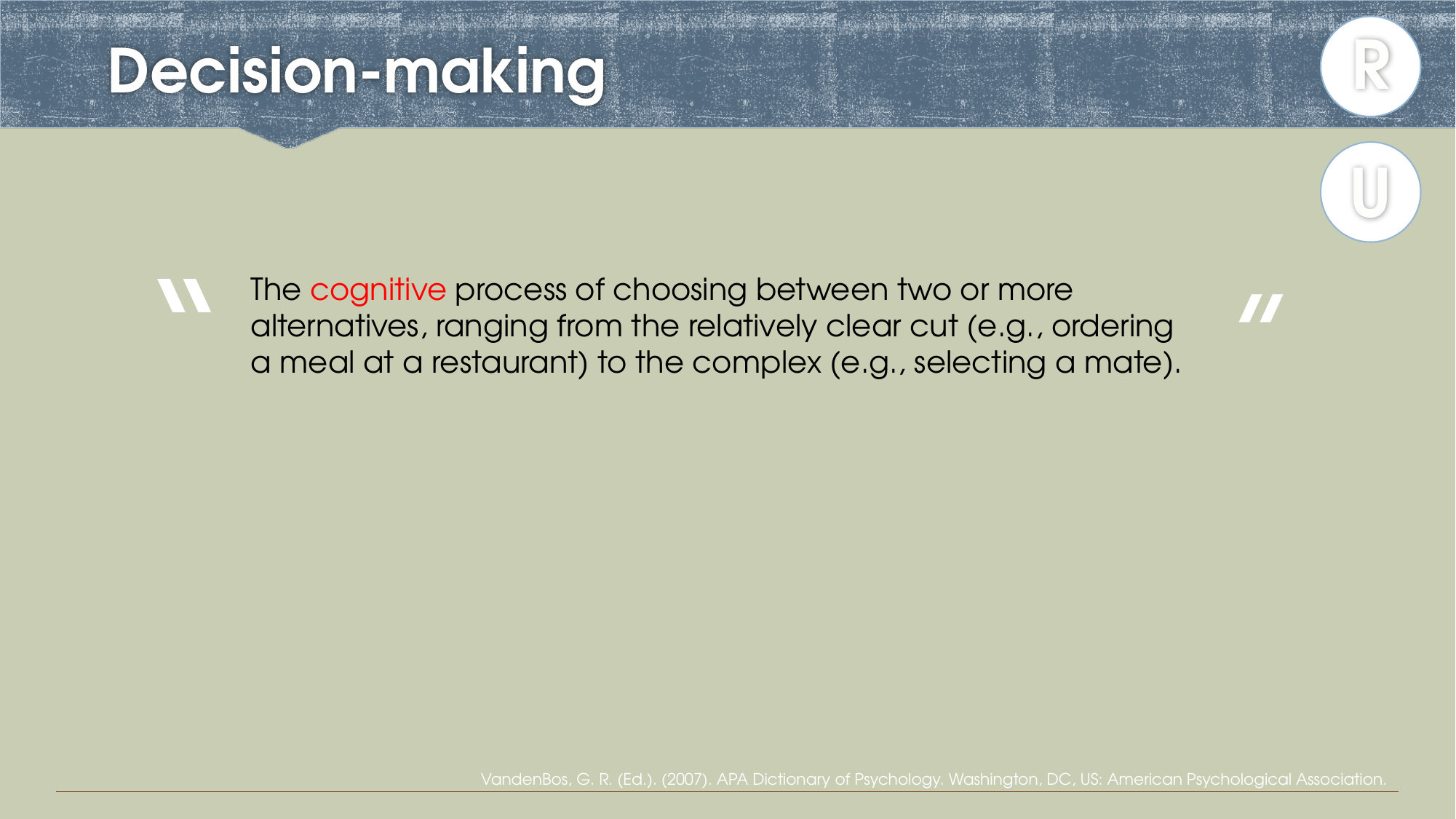

R
# Decision-making

U
“
”

The cognitive process of choosing between two or more alternatives, ranging from the relatively clear cut (e.g., ordering a meal at a restaurant) to the complex (e.g., selecting a mate).

VandenBos, G. R. (Ed.). (2007). APA Dictionary of Psychology. Washington, DC, US: American Psychological Association.